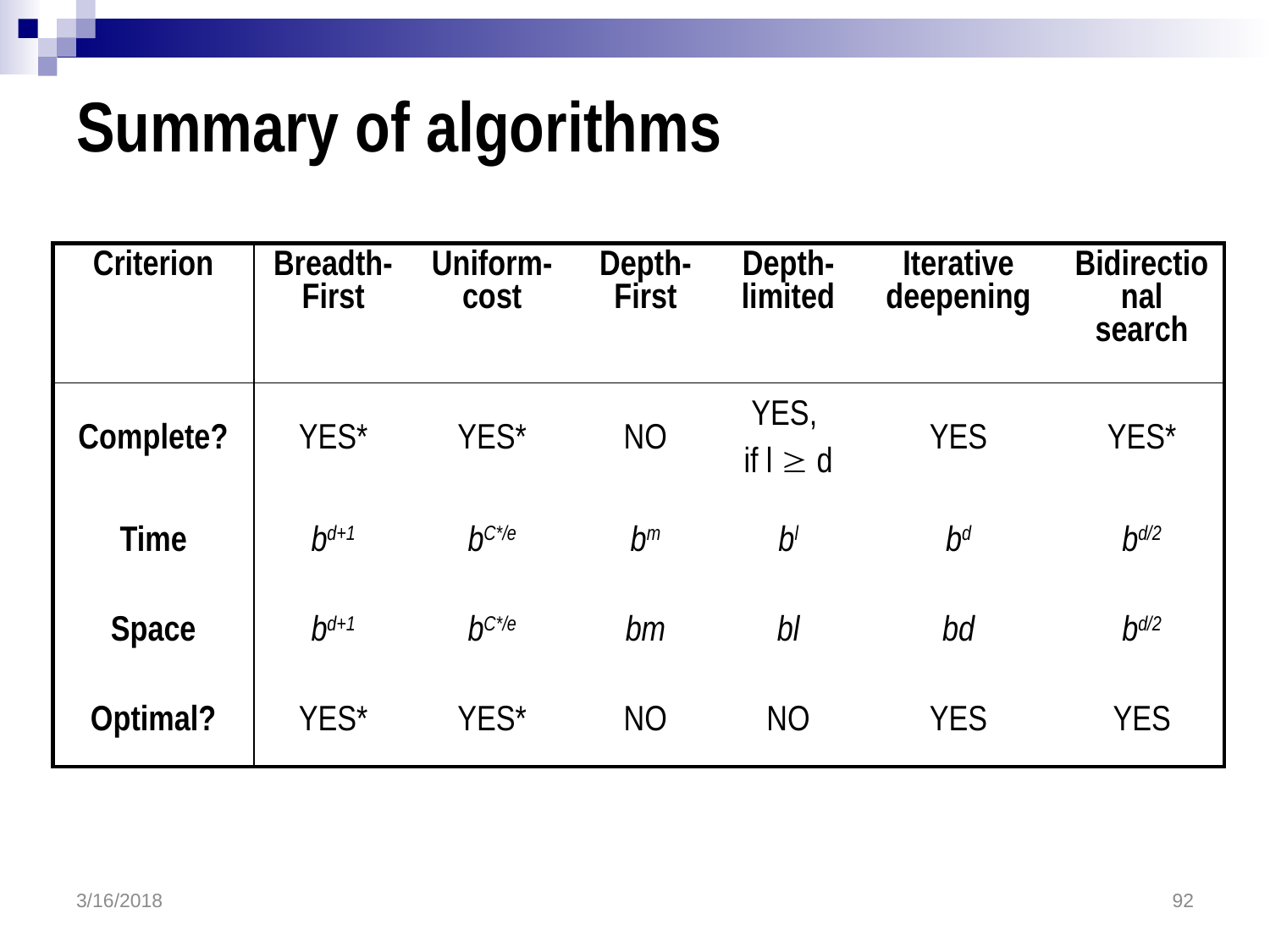

# Summary of algorithms
| Criterion | Breadth-First | Uniform-cost | Depth-First | Depth-limited | Iterative deepening | Bidirectional search |
| --- | --- | --- | --- | --- | --- | --- |
| Complete? | YES\* | YES\* | NO | YES, if l ≥ d | YES | YES\* |
| Time | bd+1 | bC\*/e | bm | bl | bd | bd/2 |
| Space | bd+1 | bC\*/e | bm | bl | bd | bd/2 |
| Optimal? | YES\* | YES\* | NO | NO | YES | YES |
3/16/2018
92